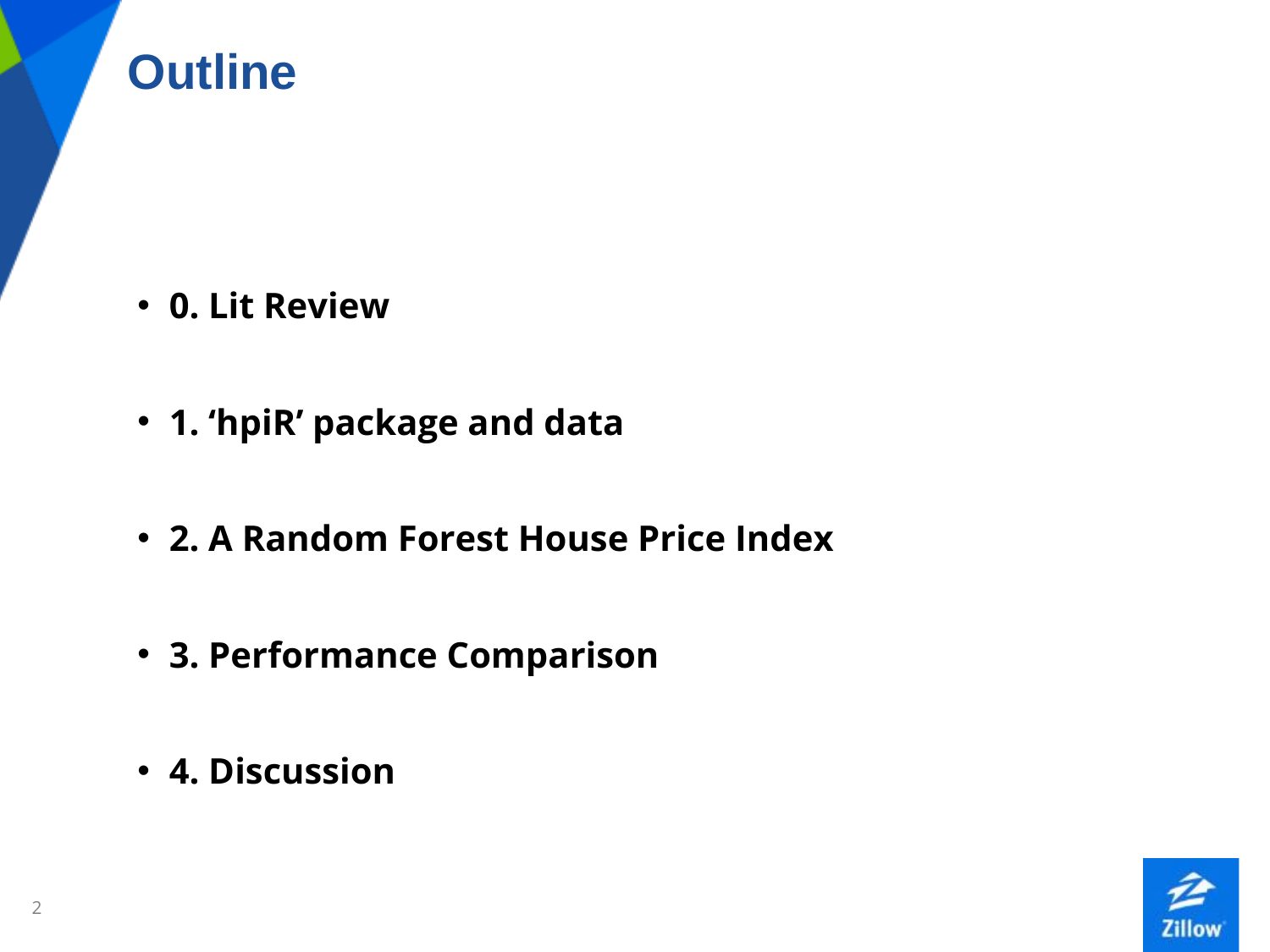

Outline
0. Lit Review
1. ‘hpiR’ package and data
2. A Random Forest House Price Index
3. Performance Comparison
4. Discussion